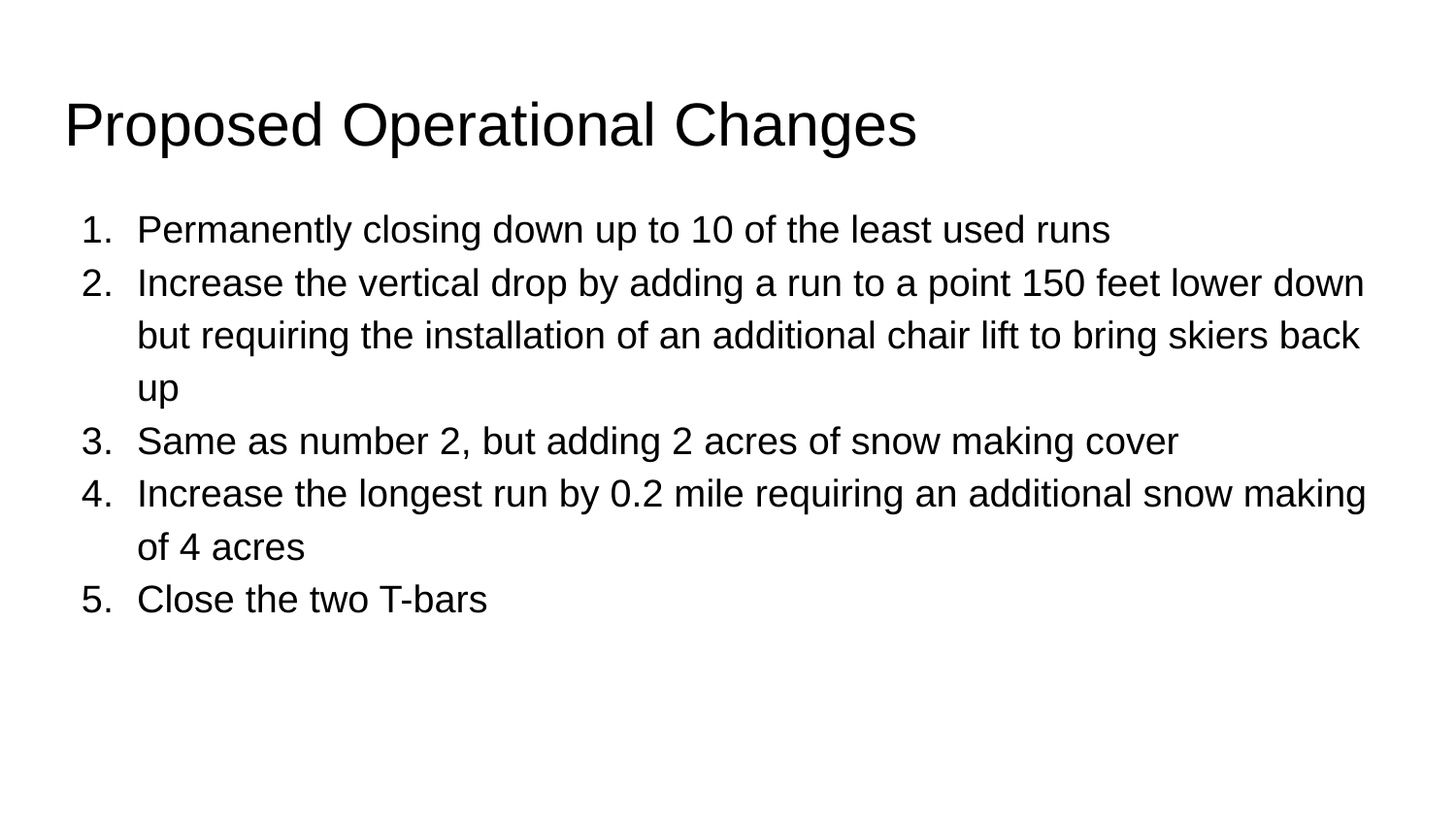

# Proposed Operational Changes
Permanently closing down up to 10 of the least used runs
Increase the vertical drop by adding a run to a point 150 feet lower down but requiring the installation of an additional chair lift to bring skiers back up
Same as number 2, but adding 2 acres of snow making cover
Increase the longest run by 0.2 mile requiring an additional snow making of 4 acres
Close the two T-bars